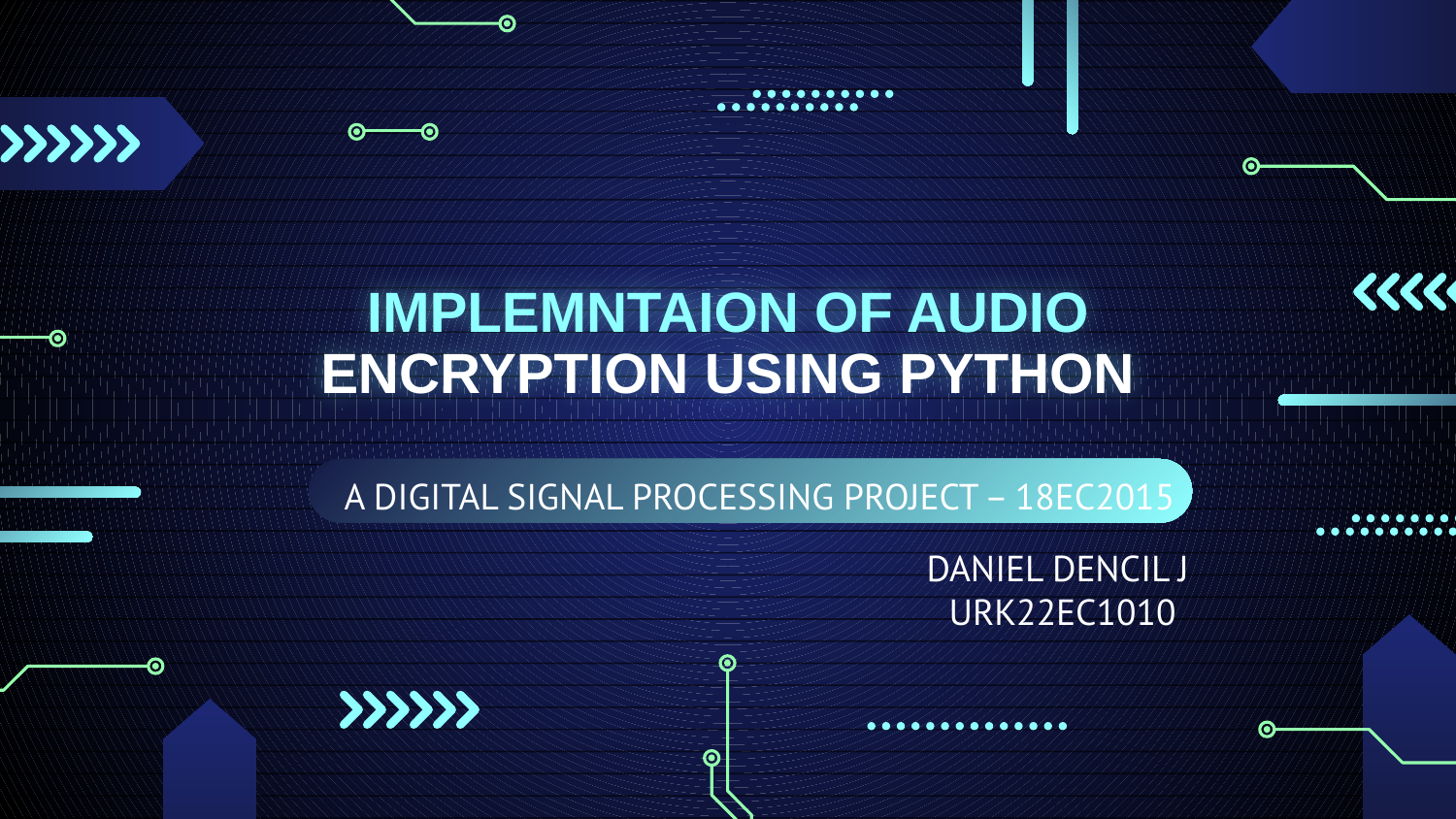

# IMPLEMNTAION OF AUDIO ENCRYPTION USING PYTHON

A DIGITAL SIGNAL PROCESSING PROJECT – 18EC2015

DANIEL DENCIL J
URK22EC1010